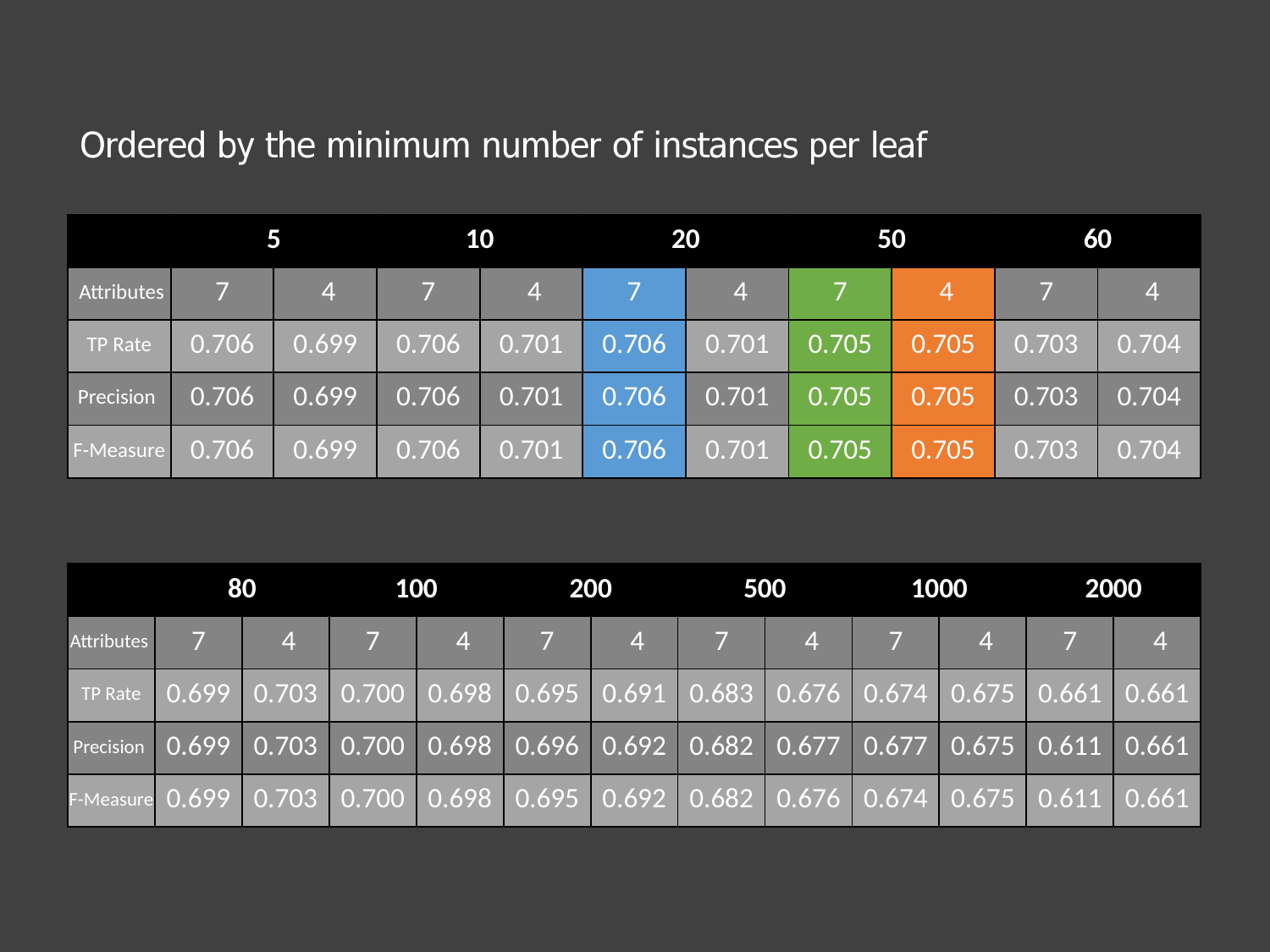

Ordered by the minimum number of instances per leaf
|  | 5 |  | 10 |  | 20 |  | 50 |  | 60 |  |
| --- | --- | --- | --- | --- | --- | --- | --- | --- | --- | --- |
| Attributes | 7 | 4 | 7 | 4 | 7 | 4 | 7 | 4 | 7 | 4 |
| TP Rate | 0.706 | 0.699 | 0.706 | 0.701 | 0.706 | 0.701 | 0.705 | 0.705 | 0.703 | 0.704 |
| Precision | 0.706 | 0.699 | 0.706 | 0.701 | 0.706 | 0.701 | 0.705 | 0.705 | 0.703 | 0.704 |
| F-Measure | 0.706 | 0.699 | 0.706 | 0.701 | 0.706 | 0.701 | 0.705 | 0.705 | 0.703 | 0.704 |
|  | 80 |  | 100 |  | 200 |  | 500 |  | 1000 |  | 2000 |  |
| --- | --- | --- | --- | --- | --- | --- | --- | --- | --- | --- | --- | --- |
| Attributes | 7 | 4 | 7 | 4 | 7 | 4 | 7 | 4 | 7 | 4 | 7 | 4 |
| TP Rate | 0.699 | 0.703 | 0.700 | 0.698 | 0.695 | 0.691 | 0.683 | 0.676 | 0.674 | 0.675 | 0.661 | 0.661 |
| Precision | 0.699 | 0.703 | 0.700 | 0.698 | 0.696 | 0.692 | 0.682 | 0.677 | 0.677 | 0.675 | 0.611 | 0.661 |
| F-Measure | 0.699 | 0.703 | 0.700 | 0.698 | 0.695 | 0.692 | 0.682 | 0.676 | 0.674 | 0.675 | 0.611 | 0.661 |